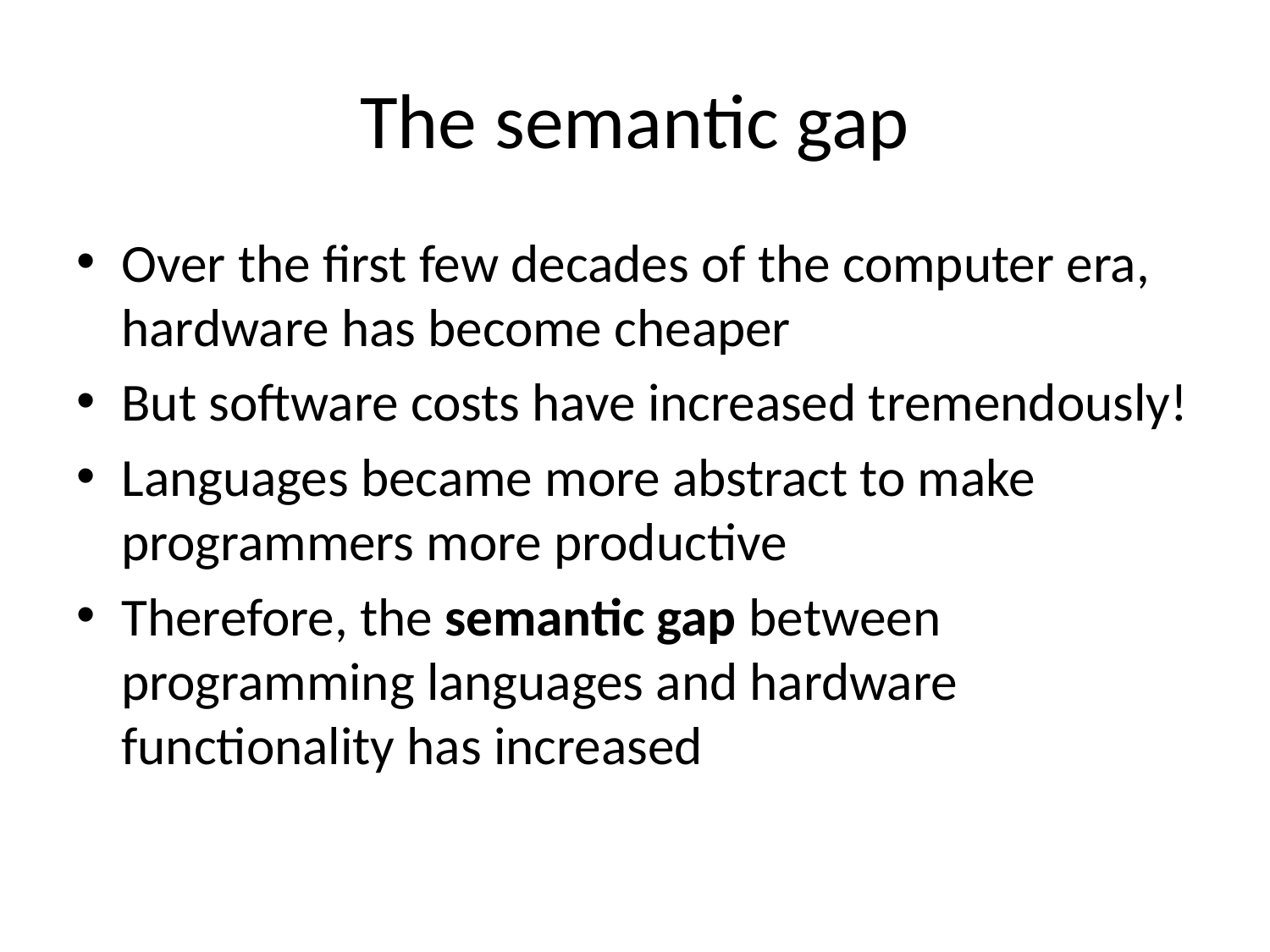

# The semantic gap
Over the first few decades of the computer era, hardware has become cheaper
But software costs have increased tremendously!
Languages became more abstract to make programmers more productive
Therefore, the semantic gap between programming languages and hardware functionality has increased